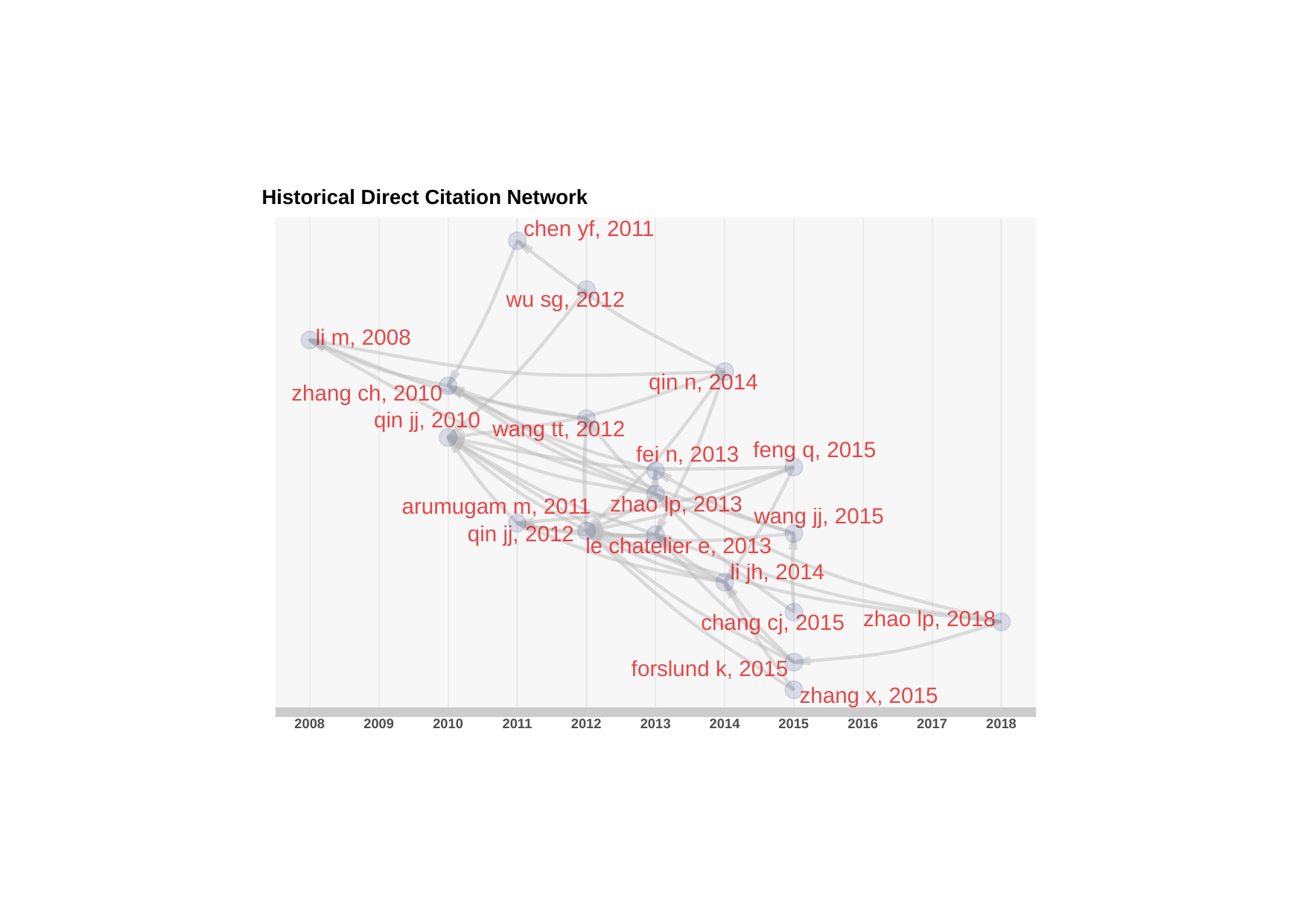

Historical Direct Citation Network

chen yf, 2011

wu sg, 2012
li m, 2008

qin n, 2014

zhang ch, 2010

qin jj, 2010

wang tt, 2012

feng q, 2015
fei n, 2013

zhao lp, 2013
arumugam m, 2011
wang jj, 2015

qin jj, 2012

le chatelier e, 2013
li jh, 2014

zhao lp, 2018

chang cj, 2015

forslund k, 2015

zhang x, 2015

2008
2009
2018
2010
2011
2012
2013
2014
2015
2016
2017